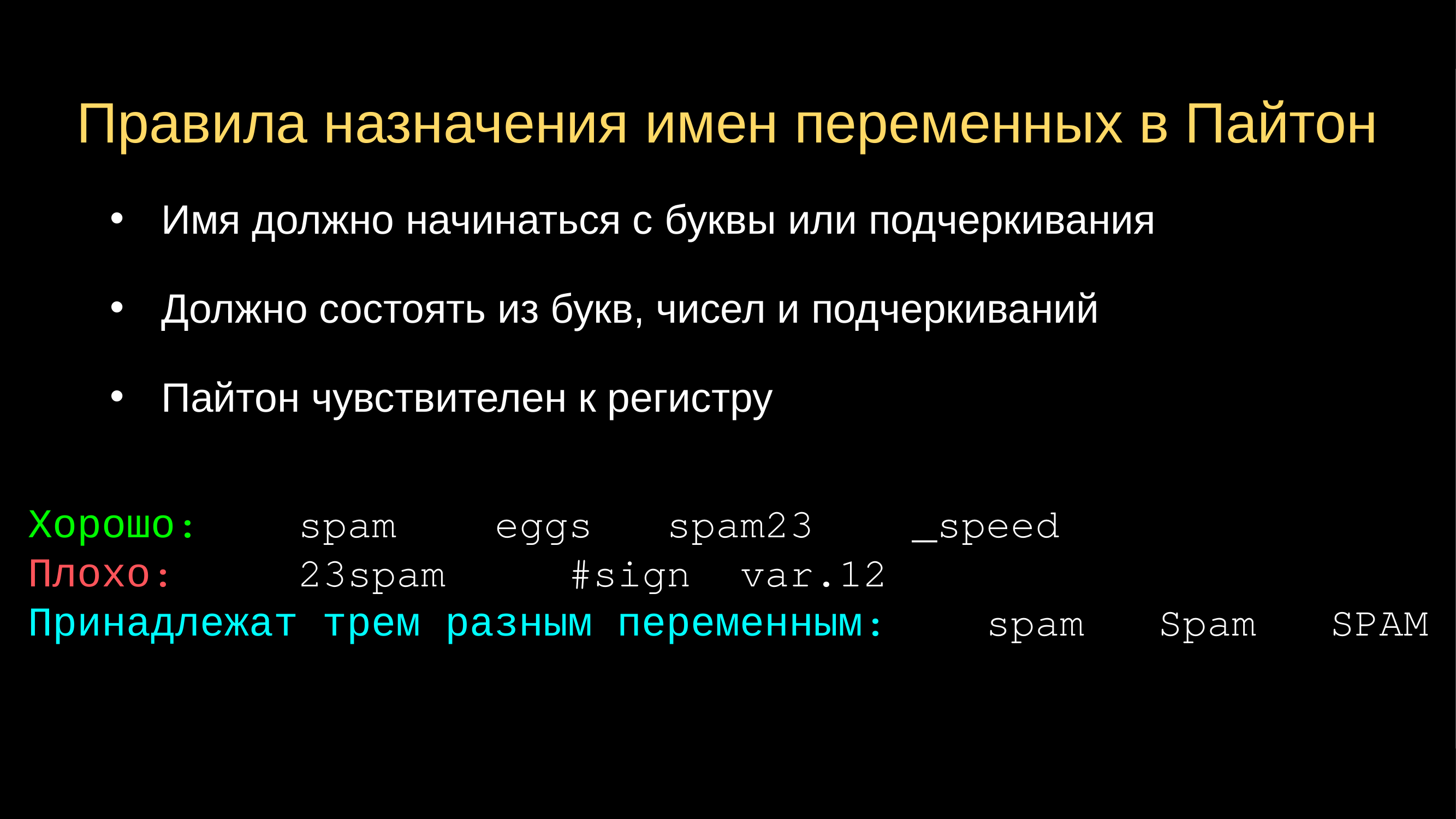

# Правила назначения имен переменных в Пайтон
Имя должно начинаться с буквы или подчеркивания
Должно состоять из букв, чисел и подчеркиваний
Пайтон чувствителен к регистру
Хорошо:    spam    eggs   spam23    _speed
Плохо:     23spam     #sign  var.12
Принадлежат трем разным переменным:    spam   Spam   SPAM